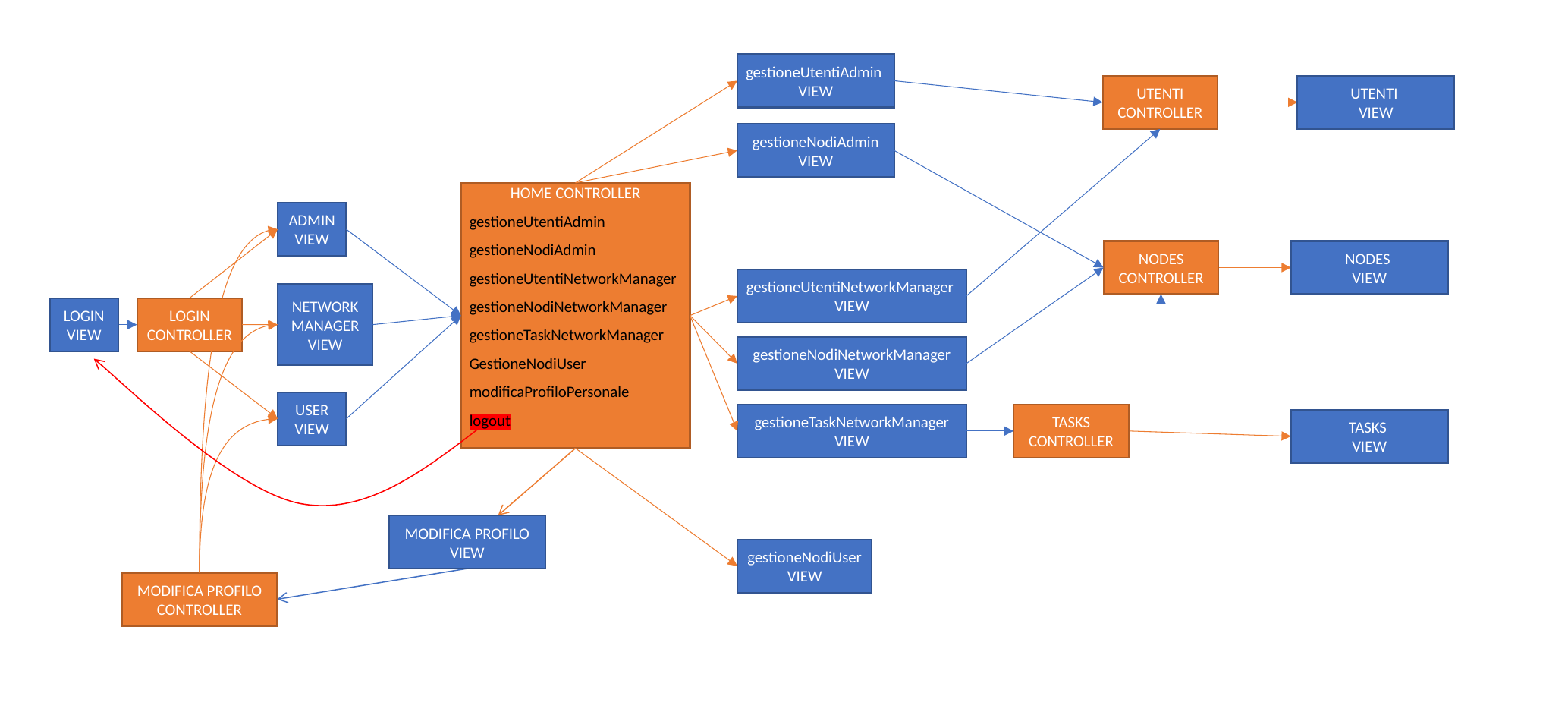

gestioneUtentiAdmin
VIEW
UTENTI
VIEW
UTENTI CONTROLLER
gestioneNodiAdmin VIEW
HOME CONTROLLER
gestioneUtentiAdmin
gestioneNodiAdmin
gestioneUtentiNetworkManager
gestioneNodiNetworkManager
gestioneTaskNetworkManager
GestioneNodiUser
modificaProfiloPersonale
logout

ADMIN VIEW
NODES
VIEW
NODES CONTROLLER
gestioneUtentiNetworkManager
VIEW
NETWORK MANAGER VIEW
LOGIN CONTROLLER
LOGIN VIEW
gestioneNodiNetworkManager
VIEW

USER VIEW
gestioneTaskNetworkManager
VIEW
TASKS CONTROLLER
TASKS
VIEW
MODIFICA PROFILO VIEW
gestioneNodiUser
VIEW
MODIFICA PROFILO CONTROLLER